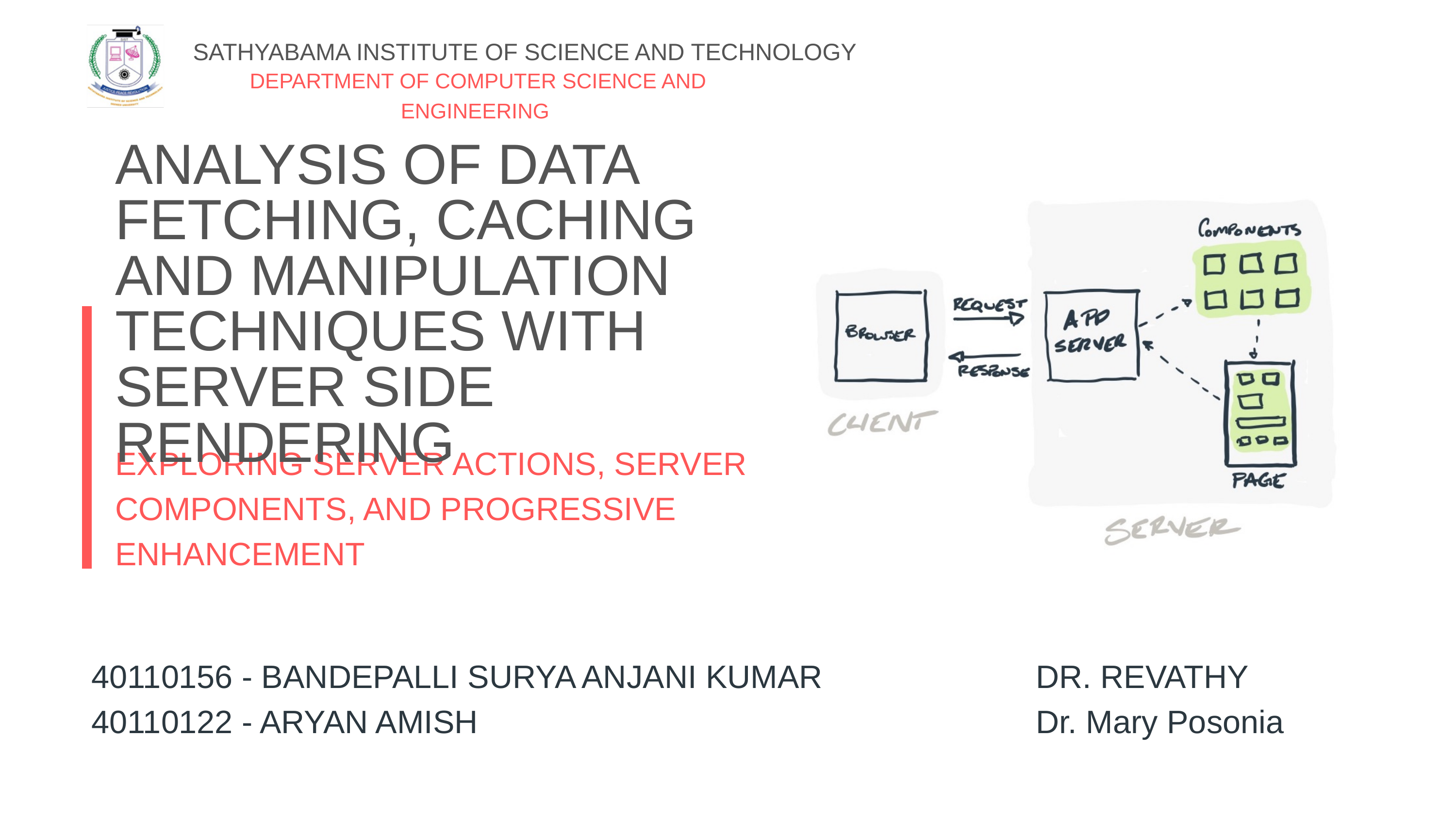

SATHYABAMA INSTITUTE OF SCIENCE AND TECHNOLOGY
DEPARTMENT OF COMPUTER SCIENCE AND ENGINEERING
ANALYSIS OF DATA FETCHING, CACHING AND MANIPULATION TECHNIQUES WITH SERVER SIDE RENDERING

EXPLORING SERVER ACTIONS, SERVER COMPONENTS, AND PROGRESSIVE ENHANCEMENT
40110156 - BANDEPALLI SURYA ANJANI KUMAR
40110122 - ARYAN AMISH
DR. REVATHY
Dr. Mary Posonia